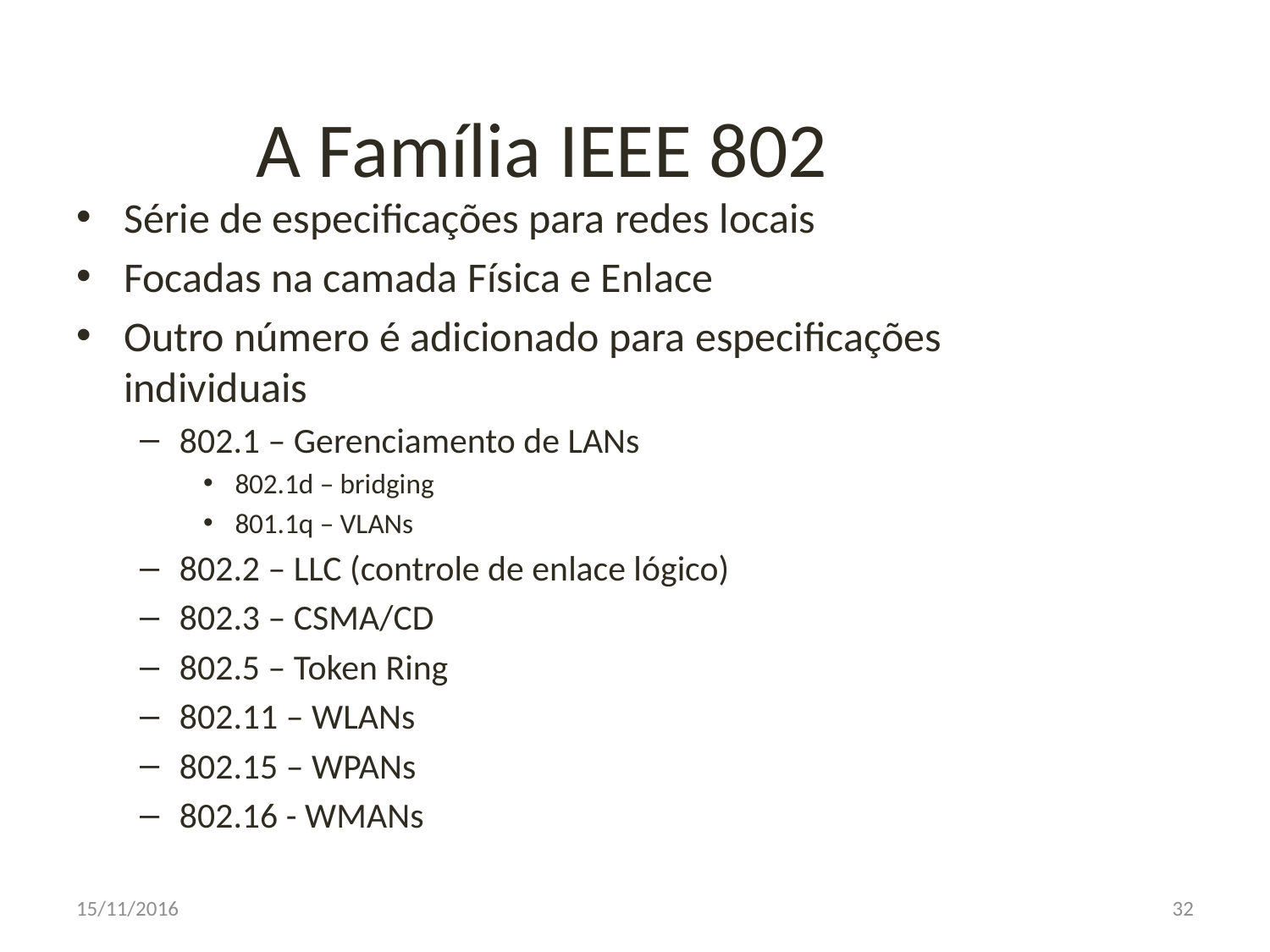

# A Família IEEE 802
Série de especificações para redes locais
Focadas na camada Física e Enlace
Outro número é adicionado para especificações individuais
802.1 – Gerenciamento de LANs
802.1d – bridging
801.1q – VLANs
802.2 – LLC (controle de enlace lógico)
802.3 – CSMA/CD
802.5 – Token Ring
802.11 – WLANs
802.15 – WPANs
802.16 - WMANs
15/11/2016
32